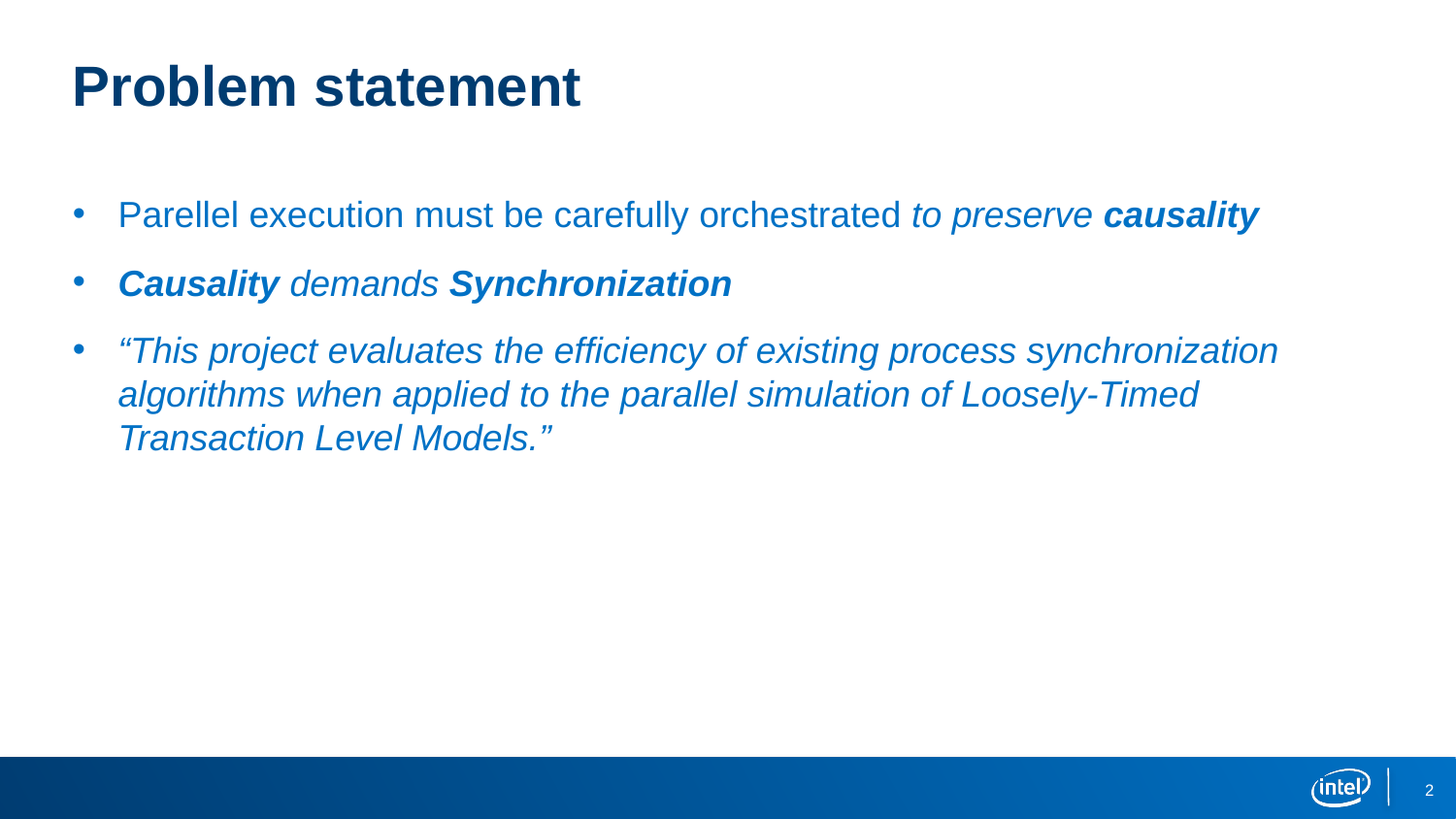

# Problem statement
Parellel execution must be carefully orchestrated to preserve causality
Causality demands Synchronization
“This project evaluates the efficiency of existing process synchronization algorithms when applied to the parallel simulation of Loosely-Timed Transaction Level Models.”

2